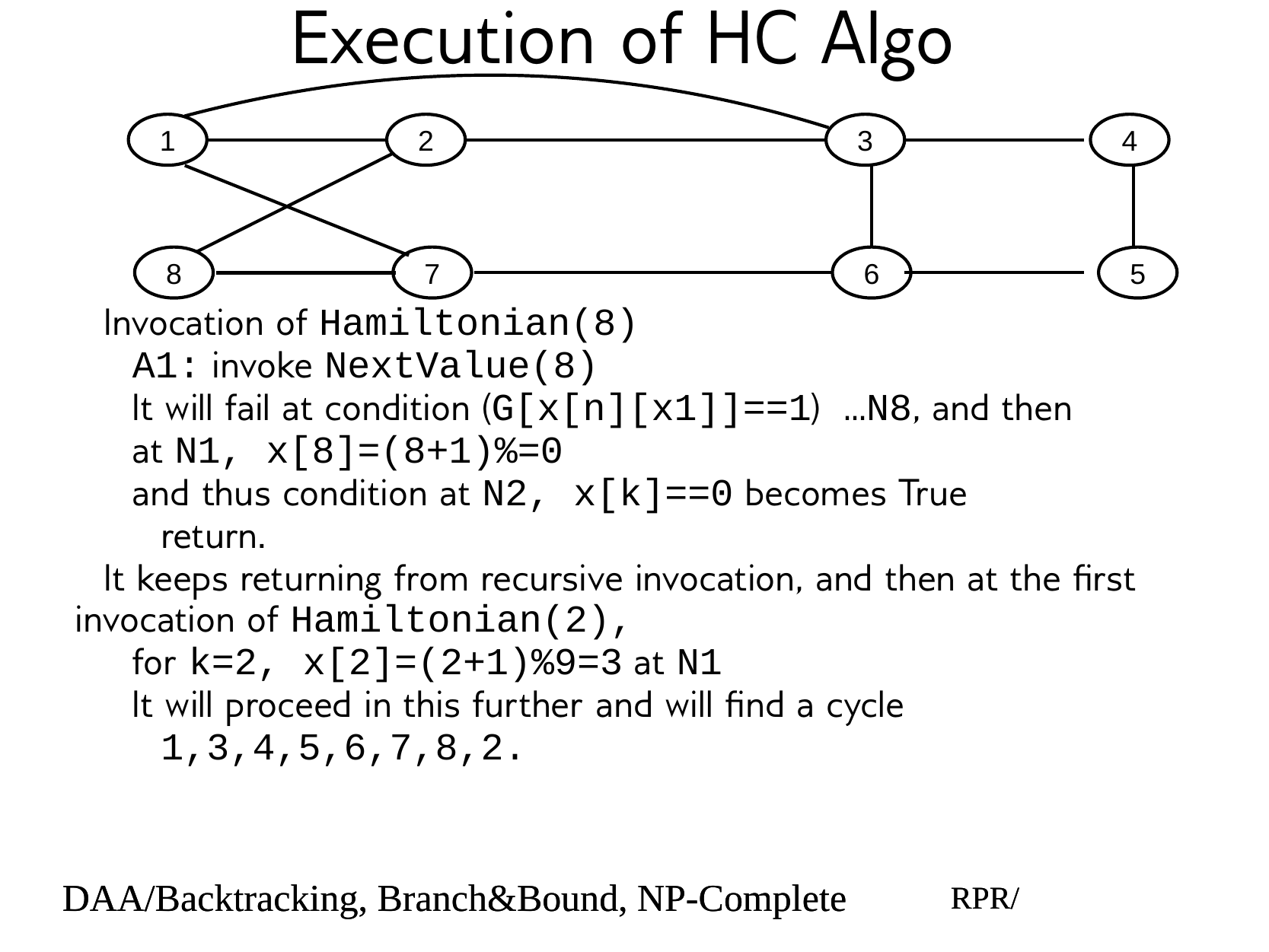

# Execution of HC Algo

1
2
3
4

8
7
6
5

Invocation of Hamiltonian(8)
A1: invoke NextValue(8)
It will fail at condition (G[x[n][x1]]==1) …N8, and then
at N1, x[8]=(8+1)%=0
and thus condition at N2, x[k]==0 becomes True
return.
It keeps returning from recursive invocation, and then at the first invocation of Hamiltonian(2),
for k=2, x[2]=(2+1)%9=3 at N1
It will proceed in this further and will find a cycle
1,3,4,5,6,7,8,2.
DAA/Backtracking, Branch&Bound, NP-Complete
RPR/
14